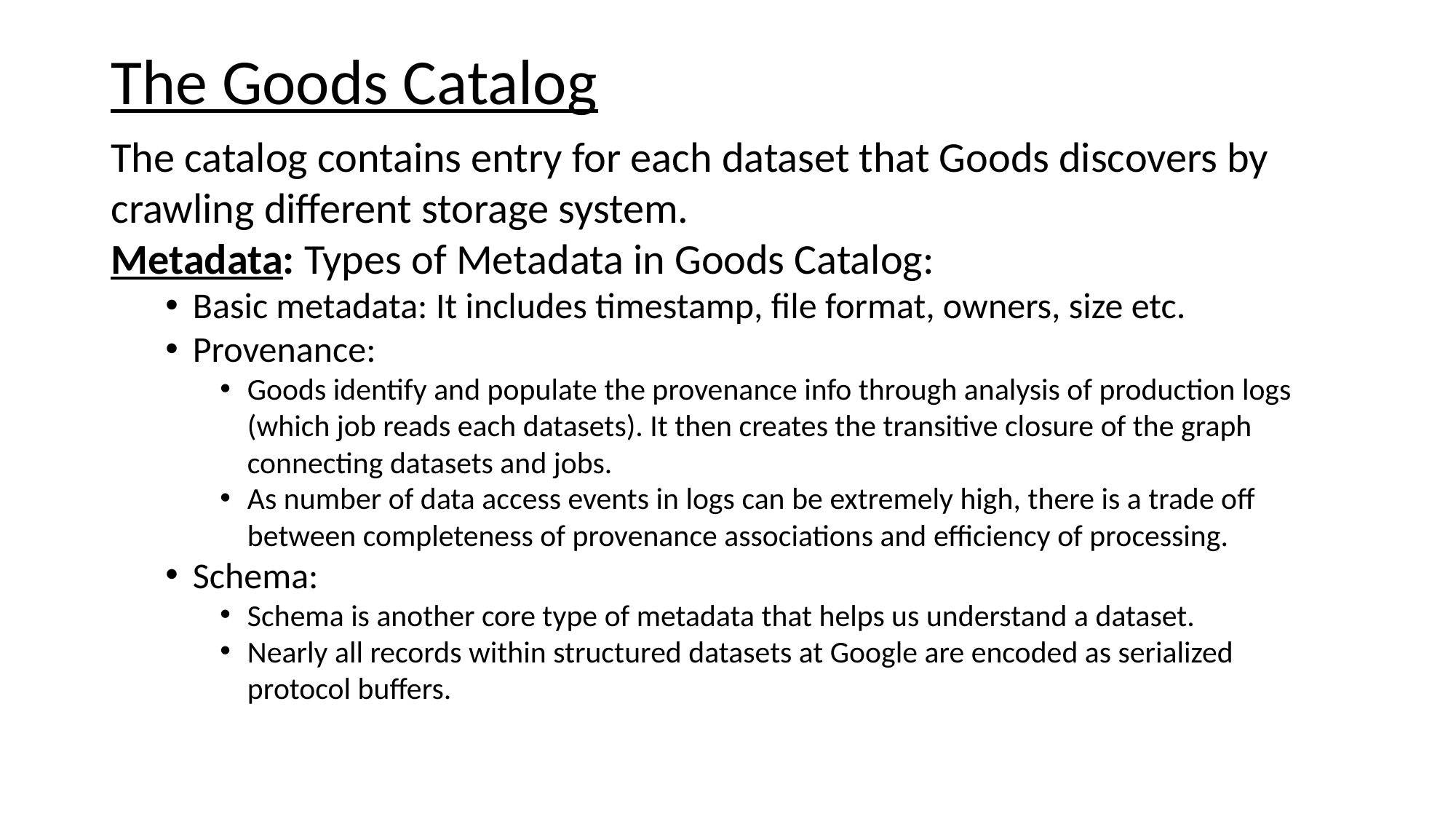

# The Goods Catalog
The catalog contains entry for each dataset that Goods discovers by crawling different storage system.
Metadata: Types of Metadata in Goods Catalog:
Basic metadata: It includes timestamp, file format, owners, size etc.
Provenance:
Goods identify and populate the provenance info through analysis of production logs (which job reads each datasets). It then creates the transitive closure of the graph connecting datasets and jobs.
As number of data access events in logs can be extremely high, there is a trade off between completeness of provenance associations and efficiency of processing.
Schema:
Schema is another core type of metadata that helps us understand a dataset.
Nearly all records within structured datasets at Google are encoded as serialized protocol buffers.